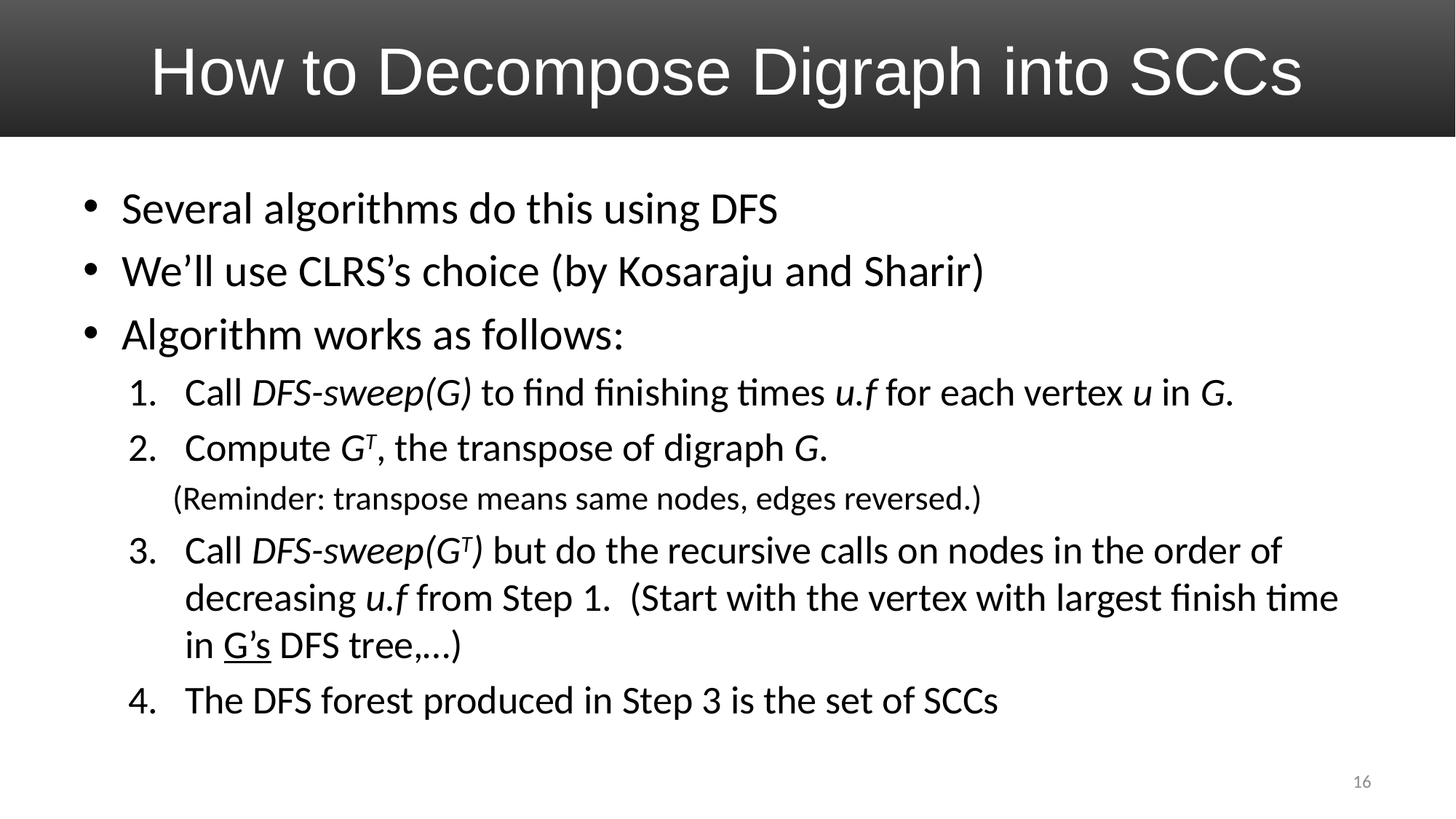

# How to Decompose Digraph into SCCs
Several algorithms do this using DFS
We’ll use CLRS’s choice (by Kosaraju and Sharir)
Algorithm works as follows:
Call DFS-sweep(G) to find finishing times u.f for each vertex u in G.
Compute GT, the transpose of digraph G.
		(Reminder: transpose means same nodes, edges reversed.)
Call DFS-sweep(GT) but do the recursive calls on nodes in the order of decreasing u.f from Step 1.  (Start with the vertex with largest finish time in G’s DFS tree,…)
The DFS forest produced in Step 3 is the set of SCCs

16